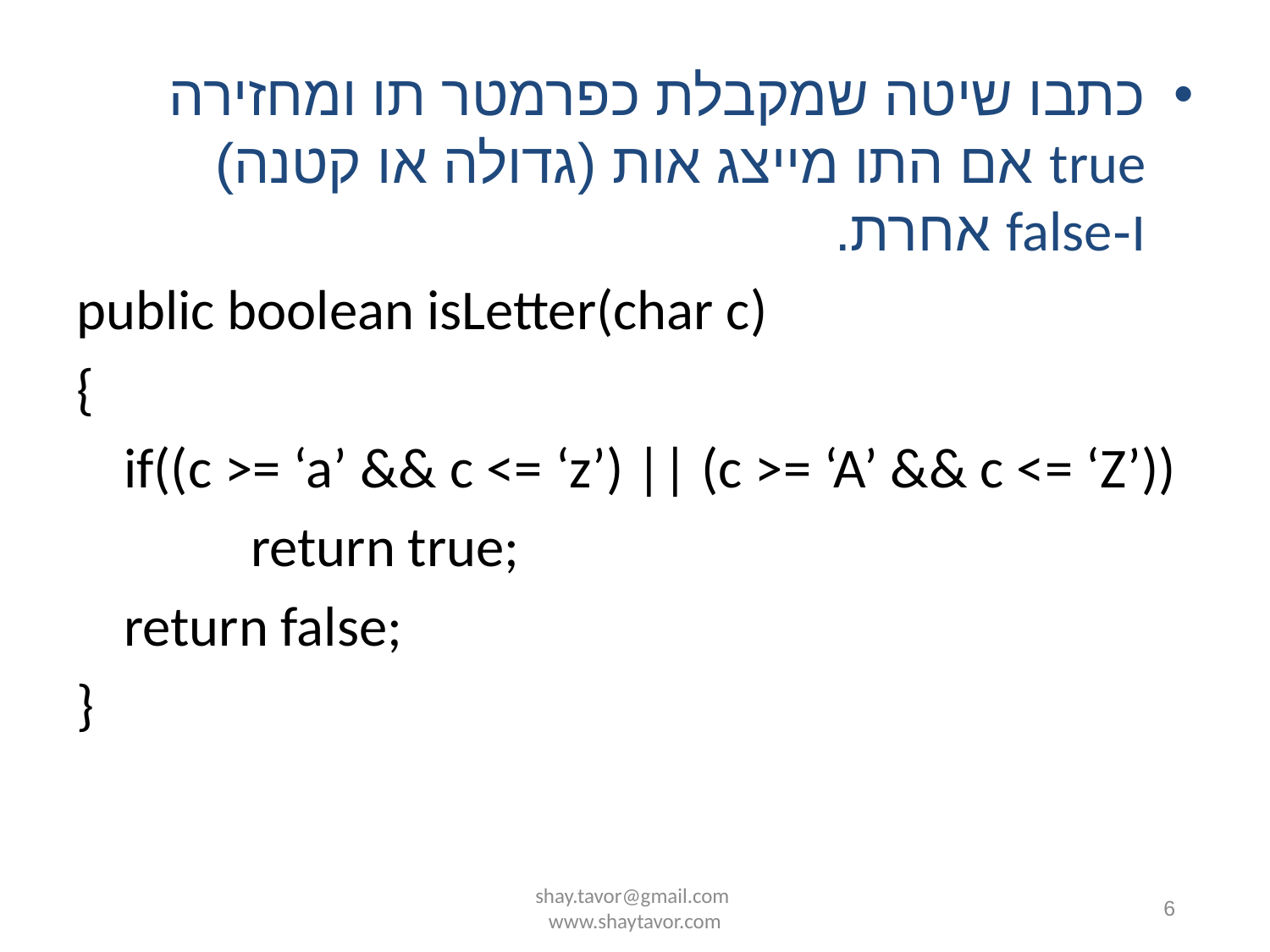

כתבו שיטה שמקבלת כפרמטר תו ומחזירה true אם התו מייצג אות (גדולה או קטנה) ו-false אחרת.
public boolean isLetter(char c)
{
	if((c >= ‘a’ && c <= ‘z’) || (c >= ‘A’ && c <= ‘Z’))
		return true;
	return false;
}

shay.tavor@gmail.com  www.shaytavor.com
6